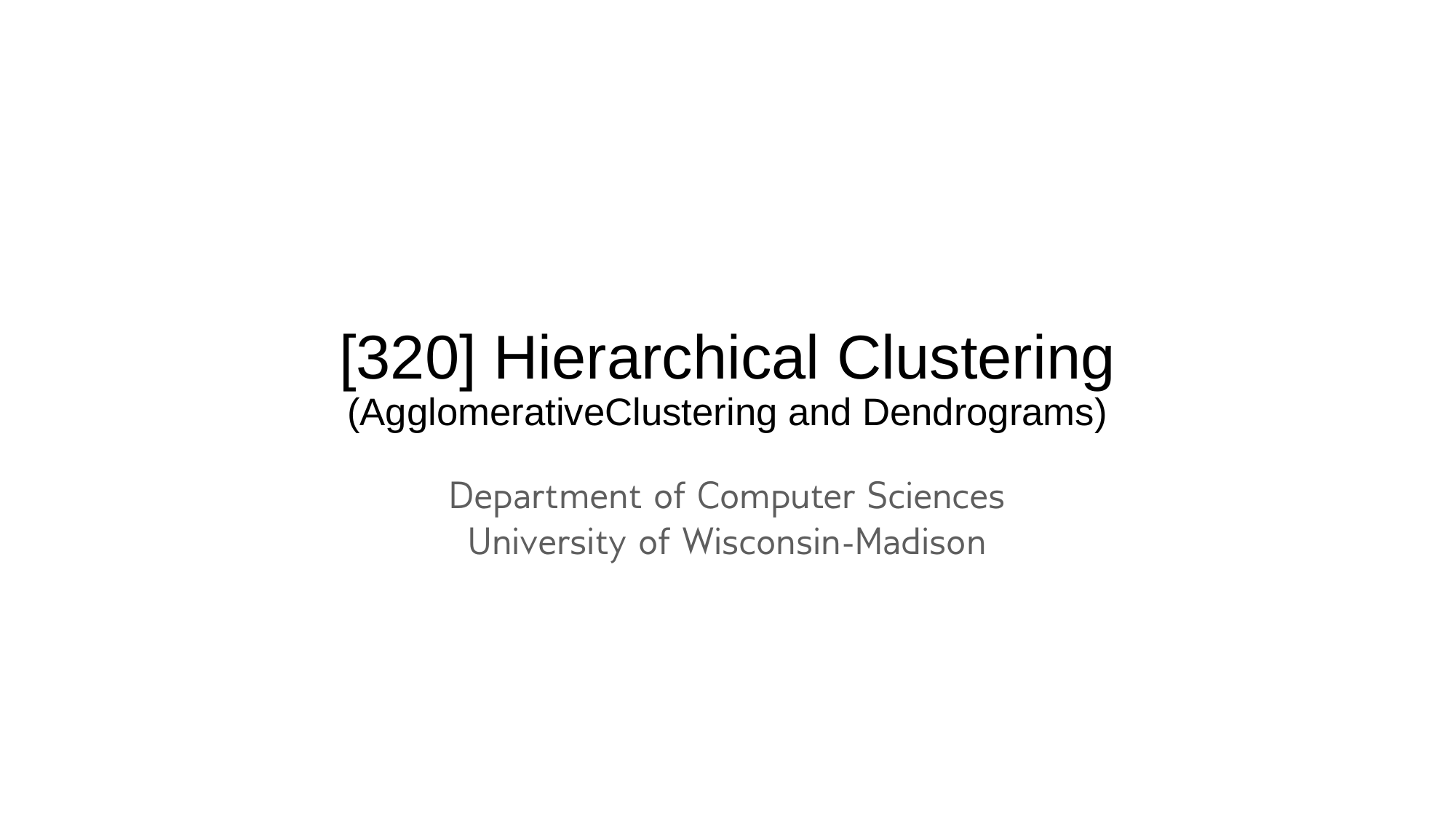

# [320] Hierarchical Clustering (AgglomerativeClustering and Dendrograms)
Department of Computer Sciences
University of Wisconsin-Madison